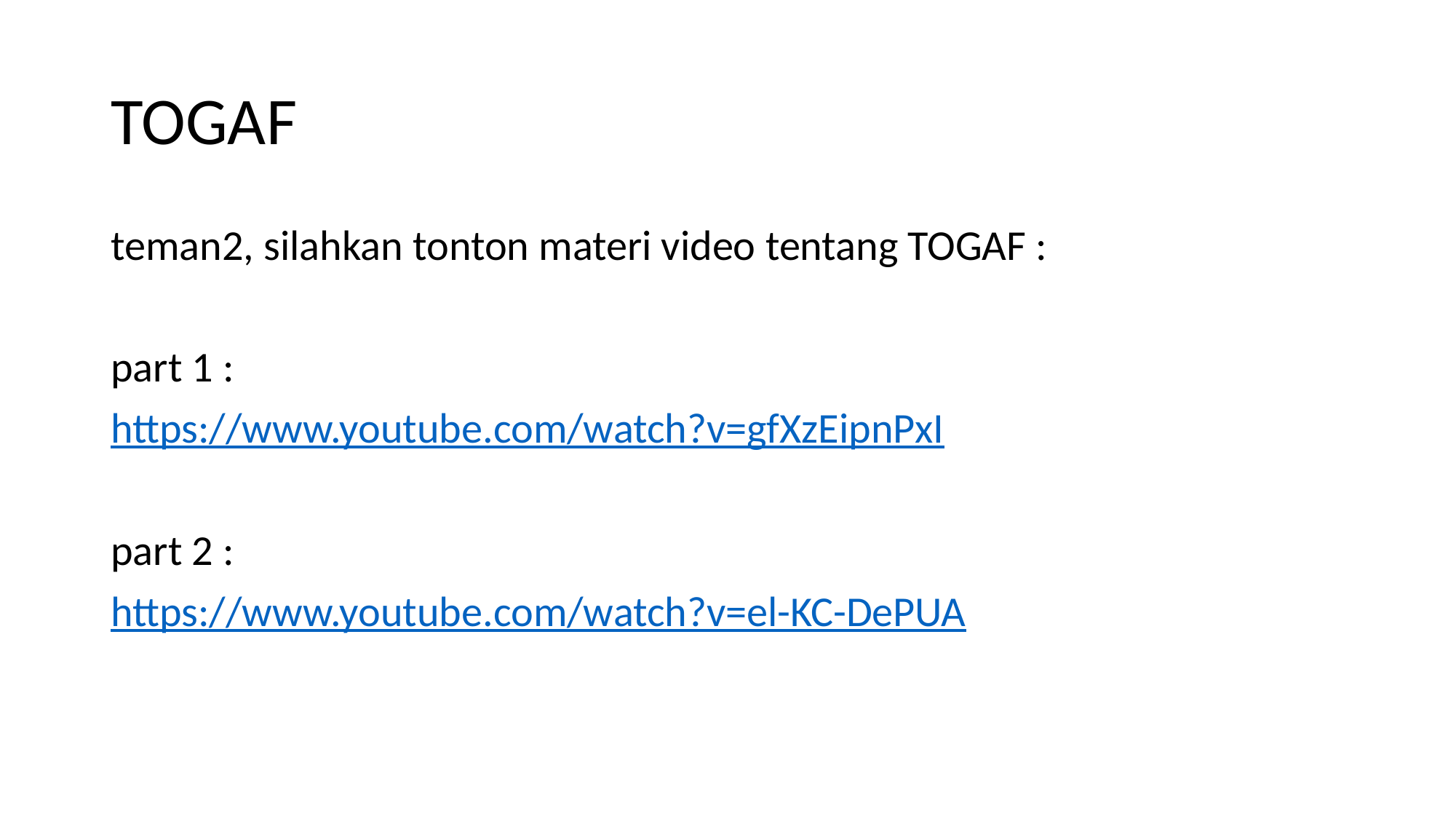

# TOGAF
teman2, silahkan tonton materi video tentang TOGAF :

part 1 :
https://www.youtube.com/watch?v=gfXzEipnPxI

part 2 :
https://www.youtube.com/watch?v=el-KC-DePUA